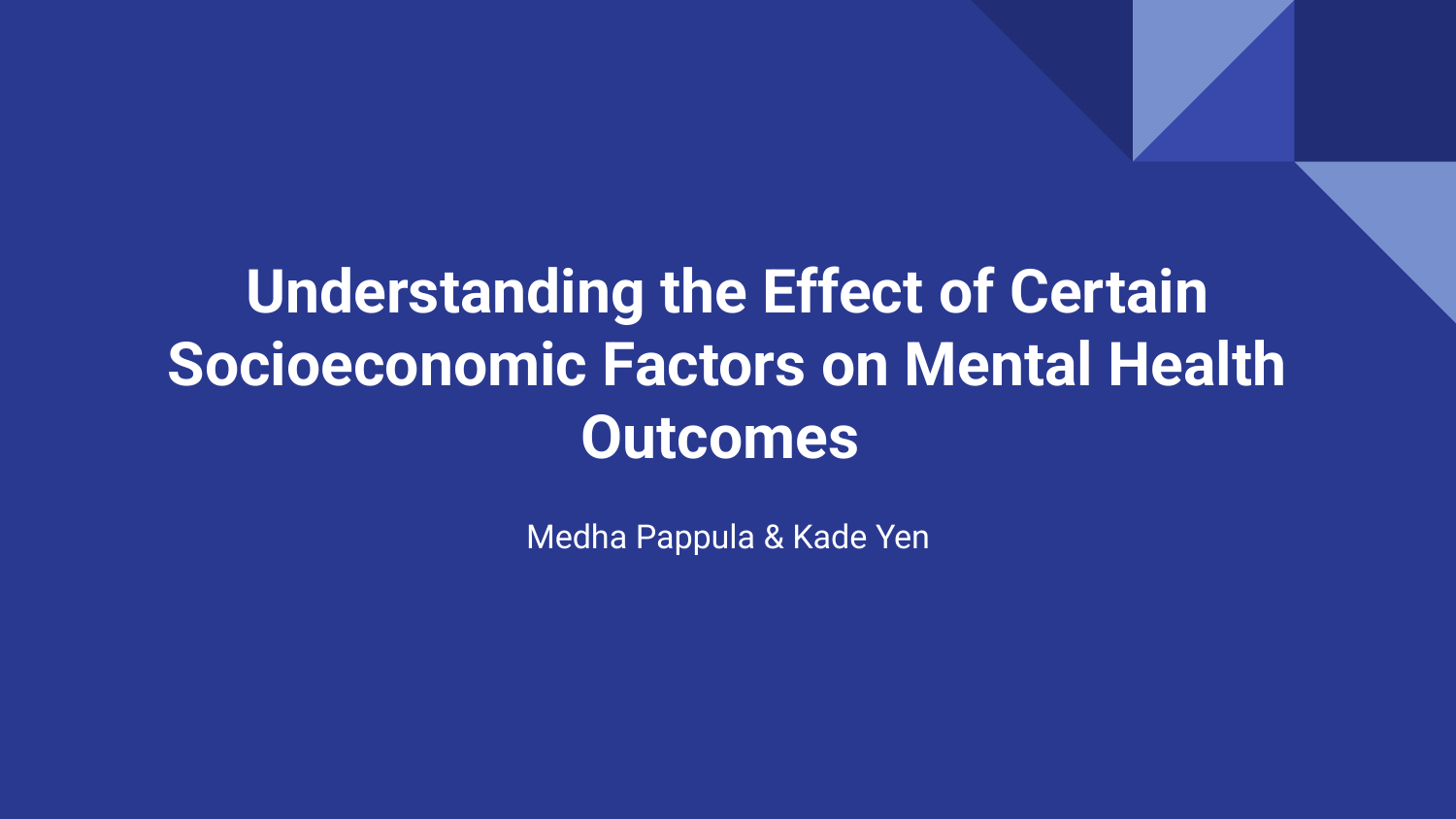

# Understanding the Effect of Certain Socioeconomic Factors on Mental Health Outcomes
Medha Pappula & Kade Yen